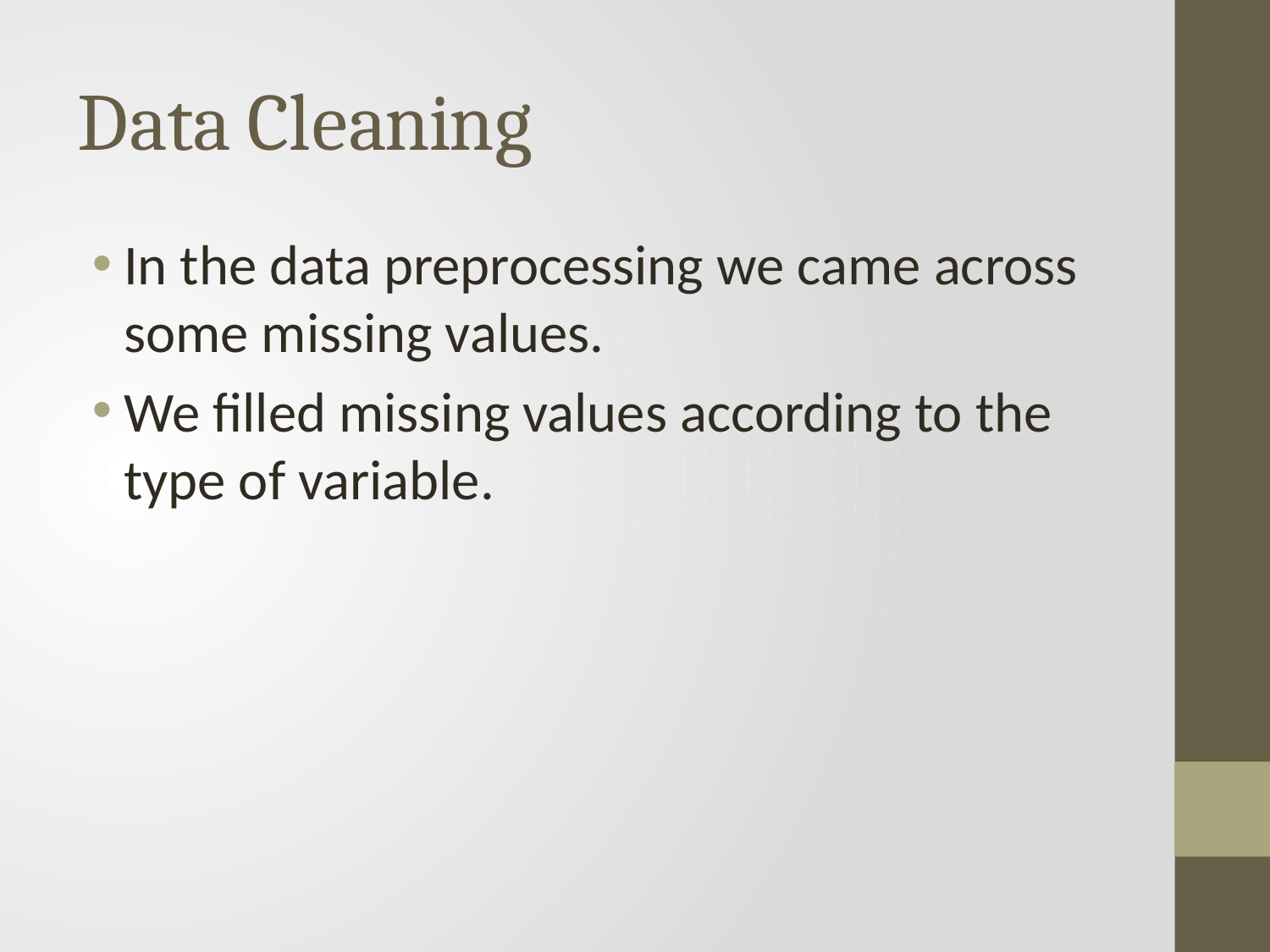

# Data Cleaning
In the data preprocessing we came across some missing values.
We filled missing values according to the type of variable.